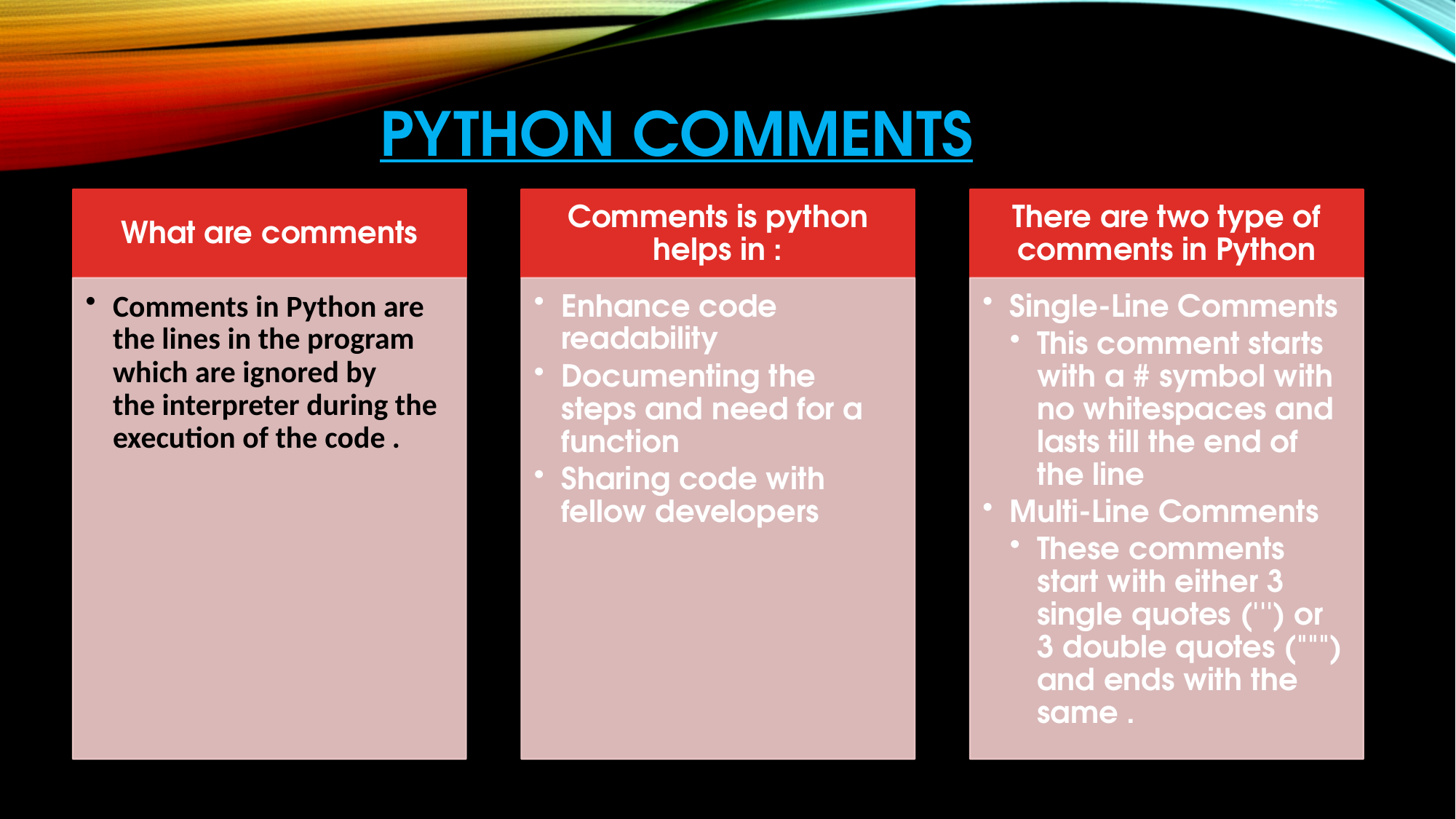

# Python comments
What are comments
Comments in Python are the lines in the program which are ignored by the interpreter during the execution of the code .
Comments is python helps in :
Enhance code readability
Documenting the steps and need for a  function
Sharing code with fellow developers
There are two type of comments in Python
Single-Line Comments
This comment starts with a # symbol with no whitespaces and lasts till the end of the line
Multi-Line Comments
These comments start with either 3 single quotes (''') or 3 double quotes (""") and ends with the same .